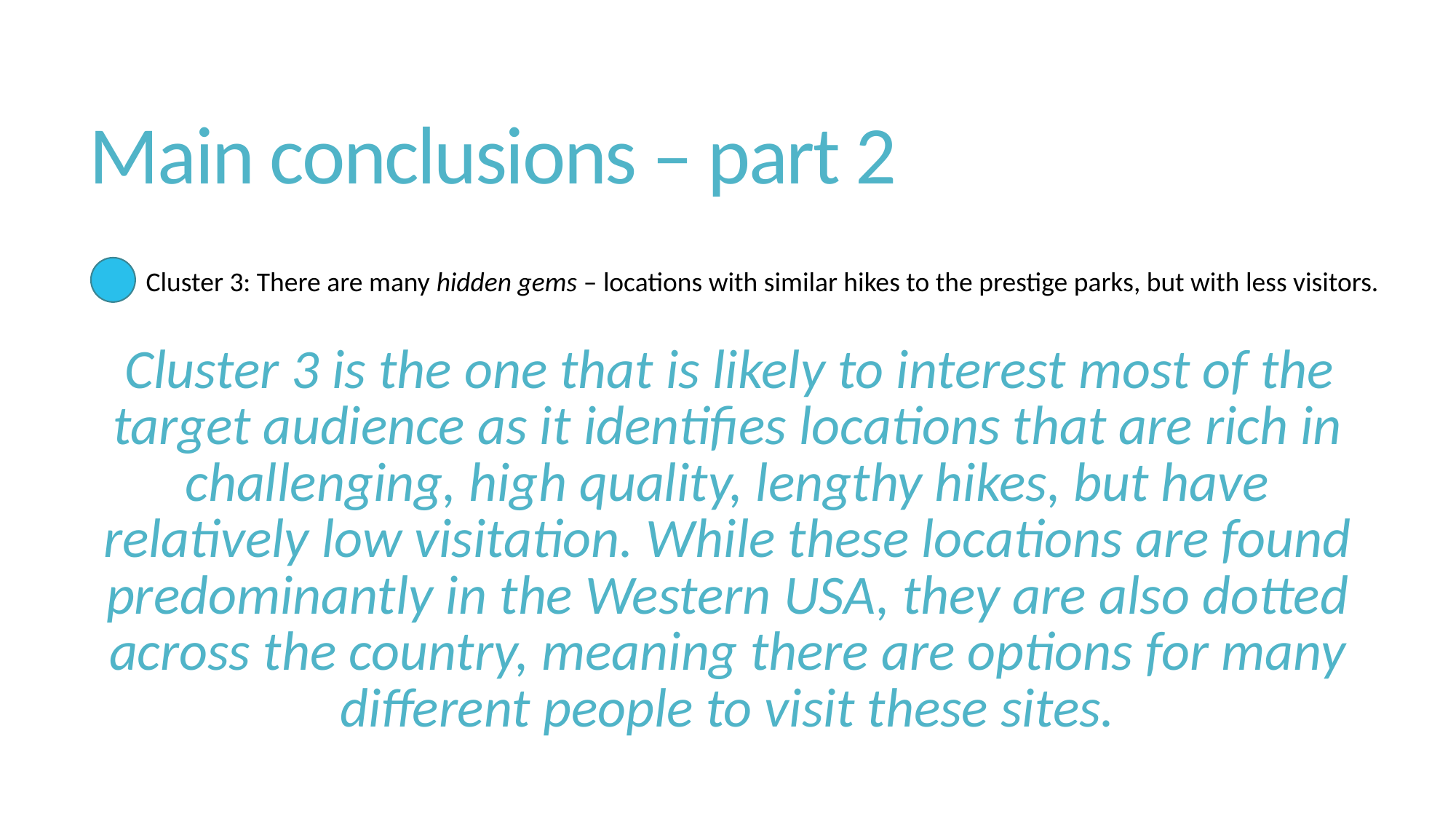

# Main conclusions – part 2

Cluster 3: There are many hidden gems – locations with similar hikes to the prestige parks, but with less visitors.
Cluster 3 is the one that is likely to interest most of the target audience as it identifies locations that are rich in challenging, high quality, lengthy hikes, but have relatively low visitation. While these locations are found predominantly in the Western USA, they are also dotted across the country, meaning there are options for many different people to visit these sites.